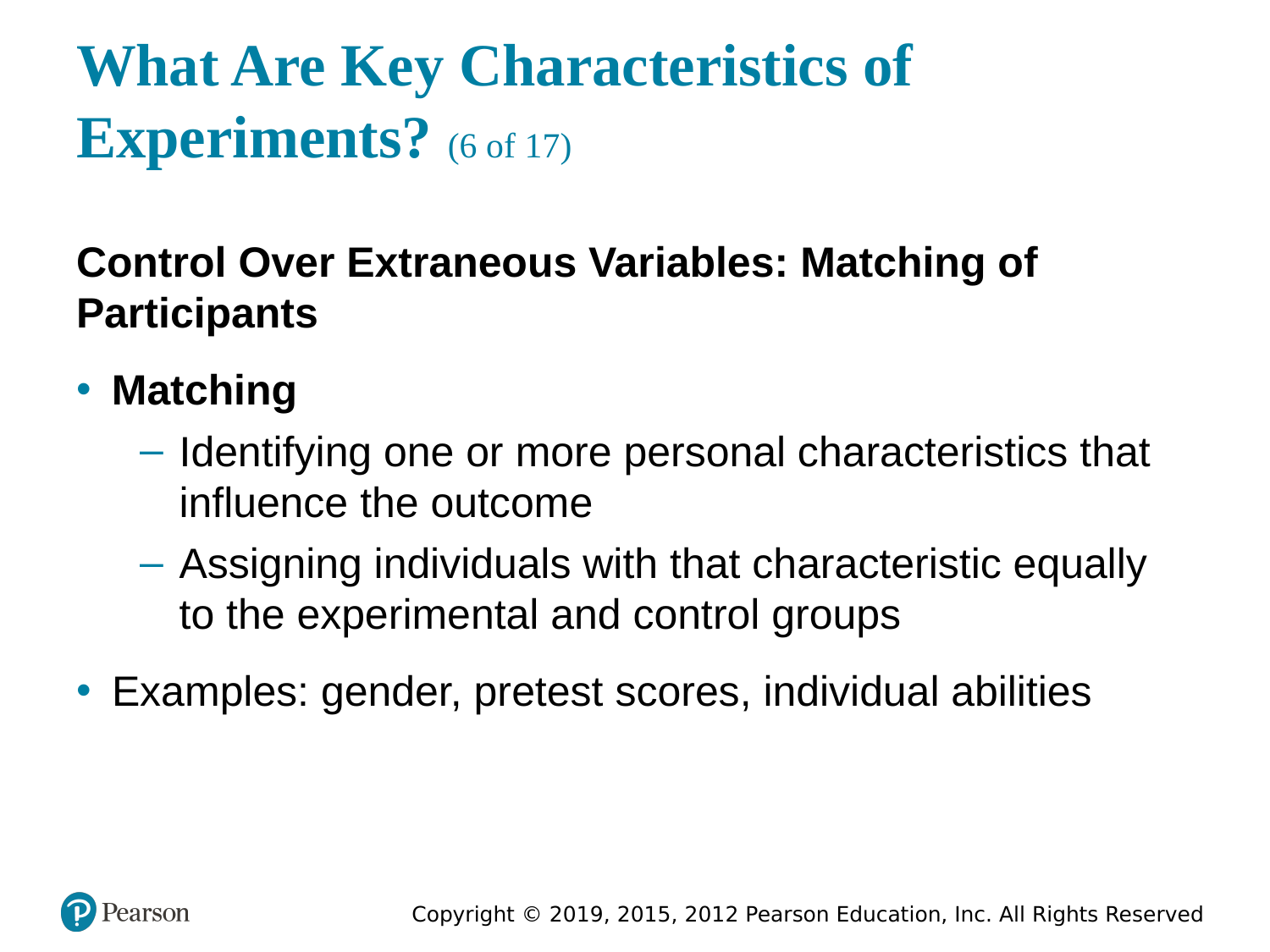

# What Are Key Characteristics of Experiments? (6 of 17)
Control Over Extraneous Variables: Matching of Participants
Matching
Identifying one or more personal characteristics that influence the outcome
Assigning individuals with that characteristic equally to the experimental and control groups
Examples: gender, pretest scores, individual abilities